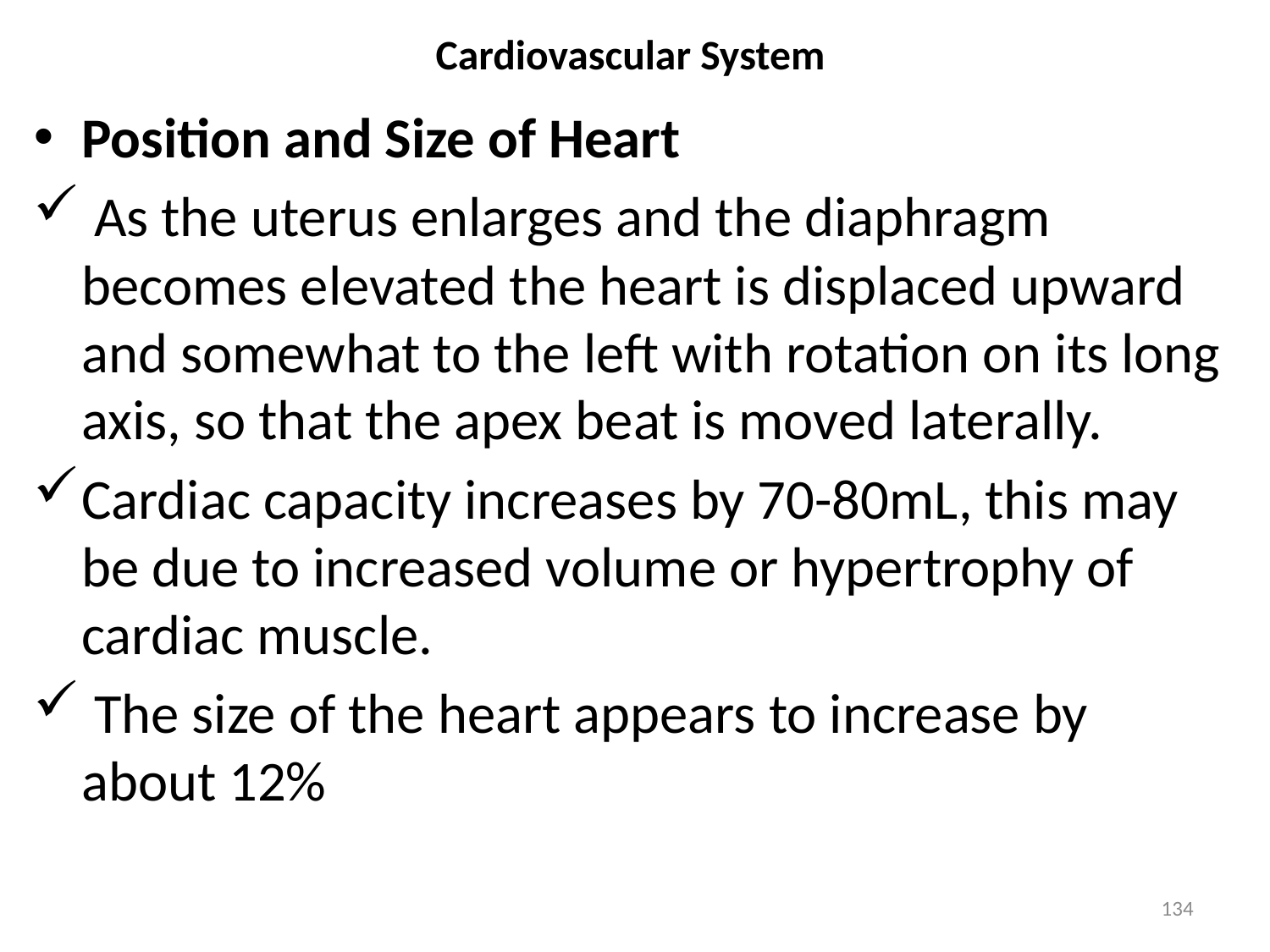

# Cardiovascular System
Position and Size of Heart
 As the uterus enlarges and the diaphragm becomes elevated the heart is displaced upward and somewhat to the left with rotation on its long axis, so that the apex beat is moved laterally.
Cardiac capacity increases by 70-80mL, this may be due to increased volume or hypertrophy of cardiac muscle.
 The size of the heart appears to increase by about 12%
134